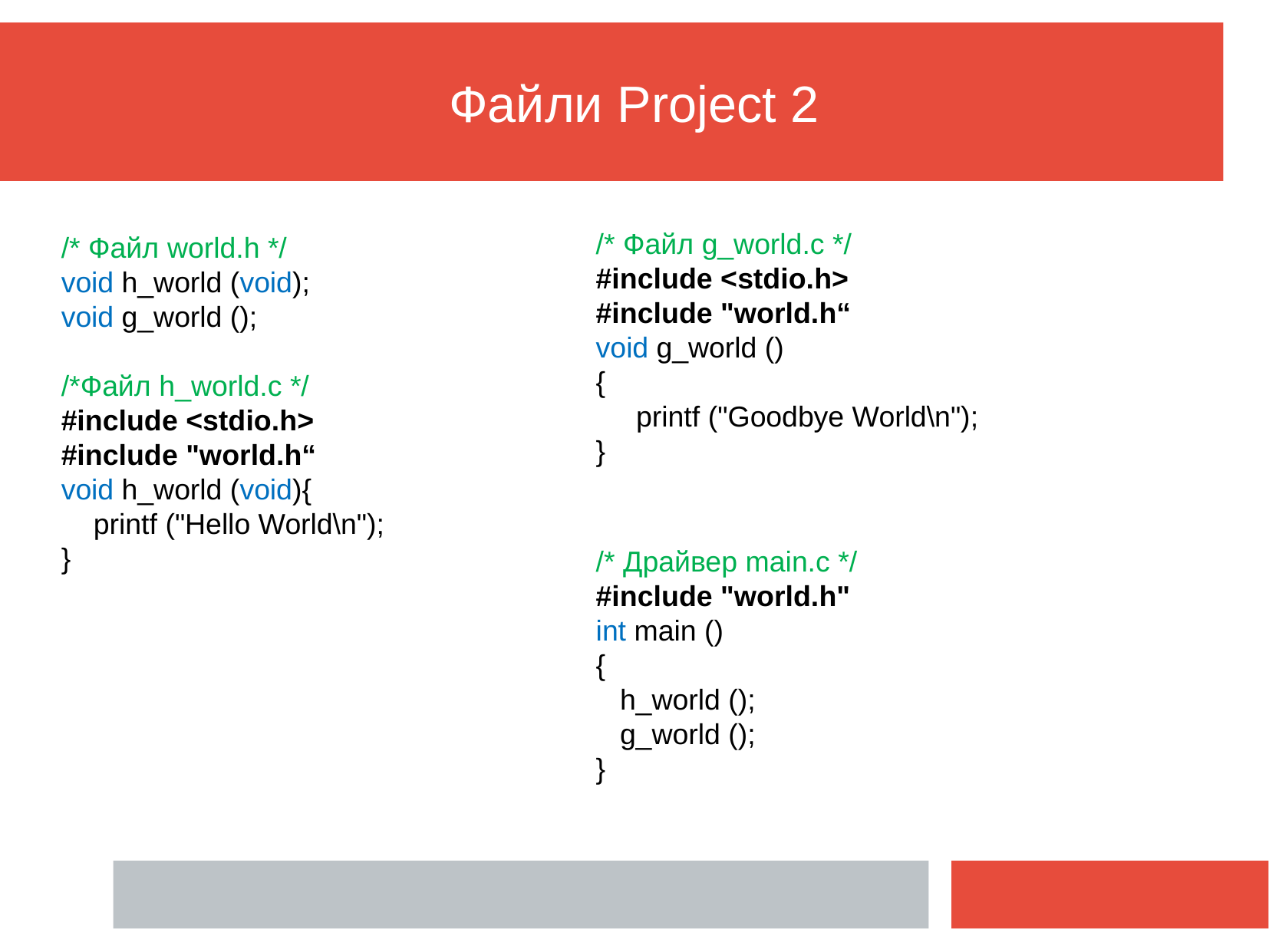

# Файли Project 2
/* Файл g_world.c */
#include <stdio.h>
#include "world.h“
void g_world ()
{
     printf ("Goodbye World\n");
}
/* Файл world.h */
void h_world (void);
void g_world ();

/*Файл h_world.c */
#include <stdio.h>
#include "world.h“
void h_world (void){
    printf ("Hello World\n");
}

/* Драйвер main.c */
#include "world.h"
int main ()
{
   h_world ();
   g_world ();
}